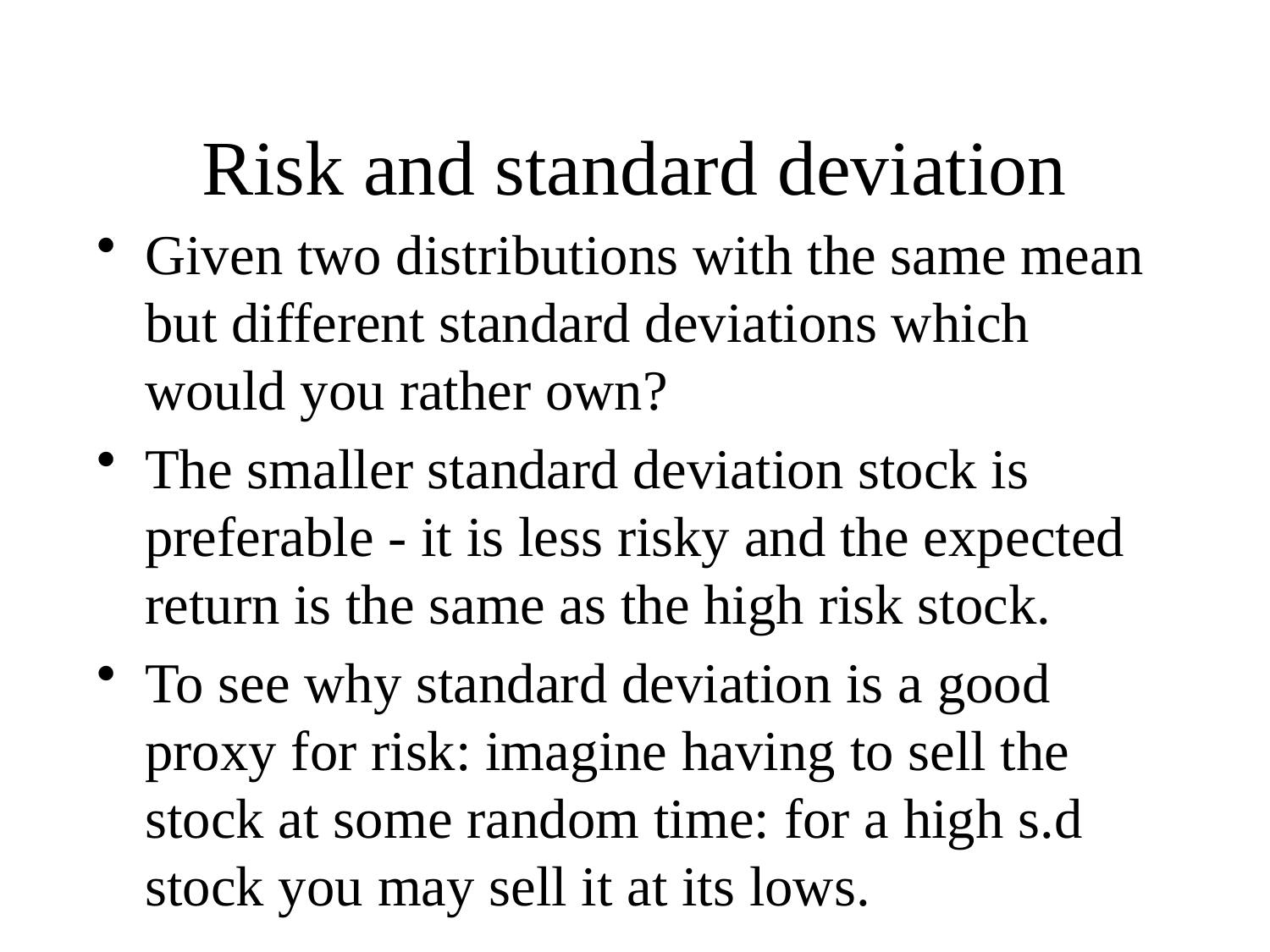

# Risk and standard deviation
Given two distributions with the same mean but different standard deviations which would you rather own?
The smaller standard deviation stock is preferable - it is less risky and the expected return is the same as the high risk stock.
To see why standard deviation is a good proxy for risk: imagine having to sell the stock at some random time: for a high s.d stock you may sell it at its lows.